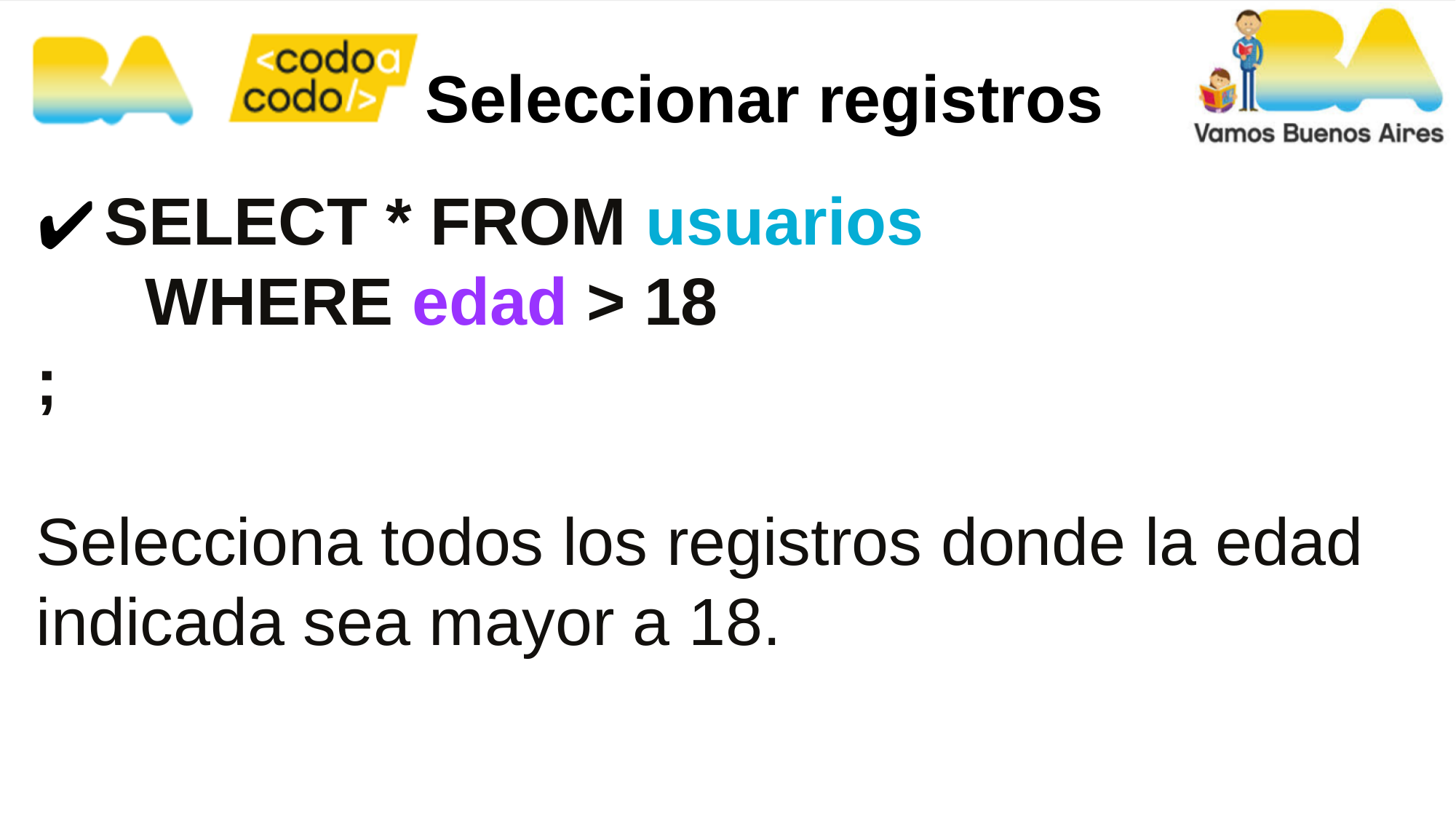

Seleccionar registros
SELECT * FROM usuarios
	WHERE edad > 18
;

Selecciona todos los registros donde la edad indicada sea mayor a 18.